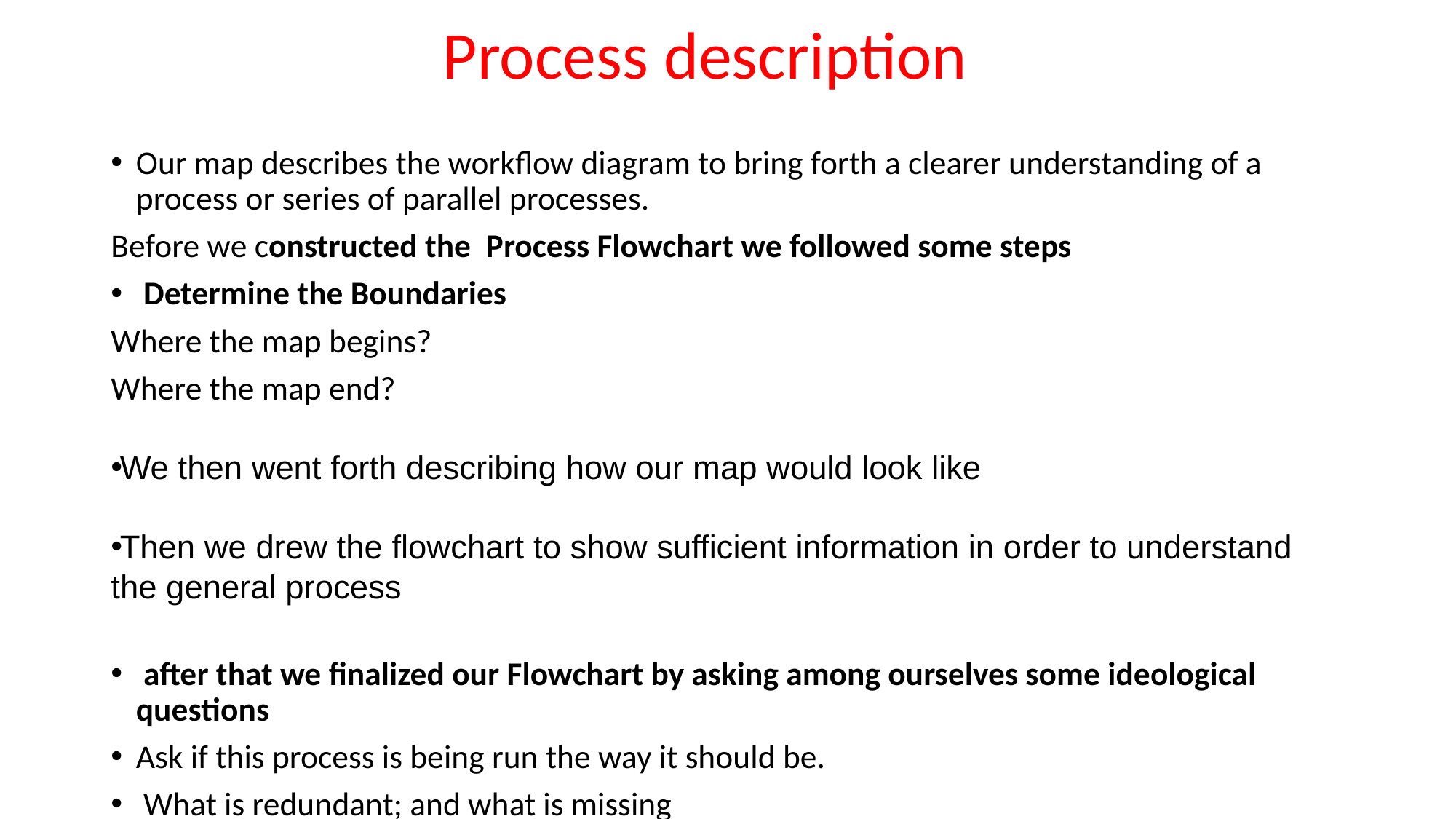

# Process description

Our map describes the workflow diagram to bring forth a clearer understanding of a process or series of parallel processes.
Before we constructed the  Process Flowchart we followed some steps
 Determine the Boundaries
Where the map begins?
Where the map end?

We then went forth describing how our map would look like

Then we drew the flowchart to show sufficient information in order to understand the general process

 after that we finalized our Flowchart by asking among ourselves some ideological questions
Ask if this process is being run the way it should be.
 What is redundant; and what is missing